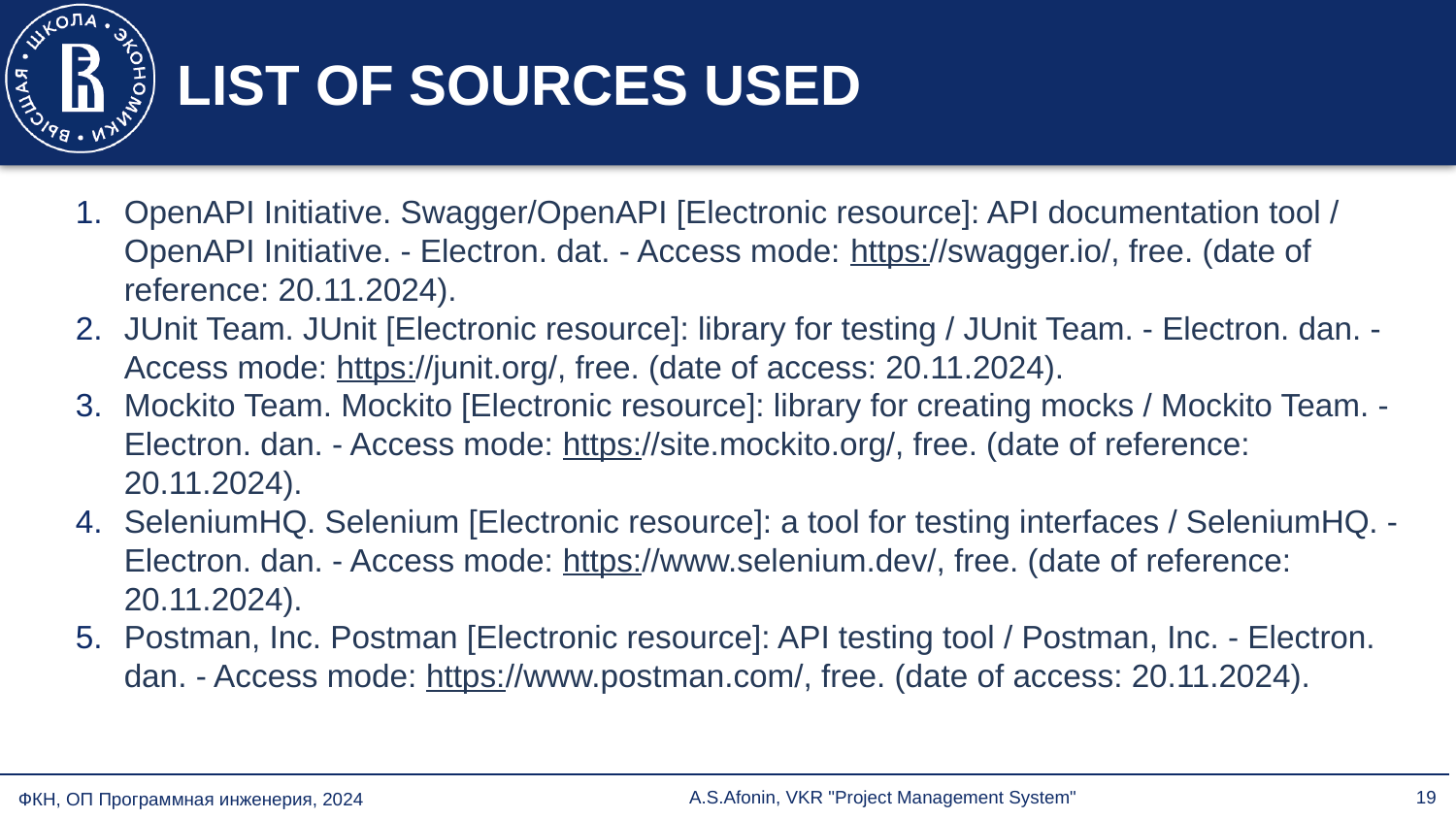

# LIST OF SOURCES USED
OpenAPI Initiative. Swagger/OpenAPI [Electronic resource]: API documentation tool / OpenAPI Initiative. - Electron. dat. - Access mode: https://swagger.io/, free. (date of reference: 20.11.2024).
JUnit Team. JUnit [Electronic resource]: library for testing / JUnit Team. - Electron. dan. - Access mode: https://junit.org/, free. (date of access: 20.11.2024).
Mockito Team. Mockito [Electronic resource]: library for creating mocks / Mockito Team. - Electron. dan. - Access mode: https://site.mockito.org/, free. (date of reference: 20.11.2024).
SeleniumHQ. Selenium [Electronic resource]: a tool for testing interfaces / SeleniumHQ. - Electron. dan. - Access mode: https://www.selenium.dev/, free. (date of reference: 20.11.2024).
Postman, Inc. Postman [Electronic resource]: API testing tool / Postman, Inc. - Electron. dan. - Access mode: https://www.postman.com/, free. (date of access: 20.11.2024).
19
A.S.Afonin, VKR "Project Management System"
Format in accordance with GOST (see Methodological guidelines for the design of the list of used sources).